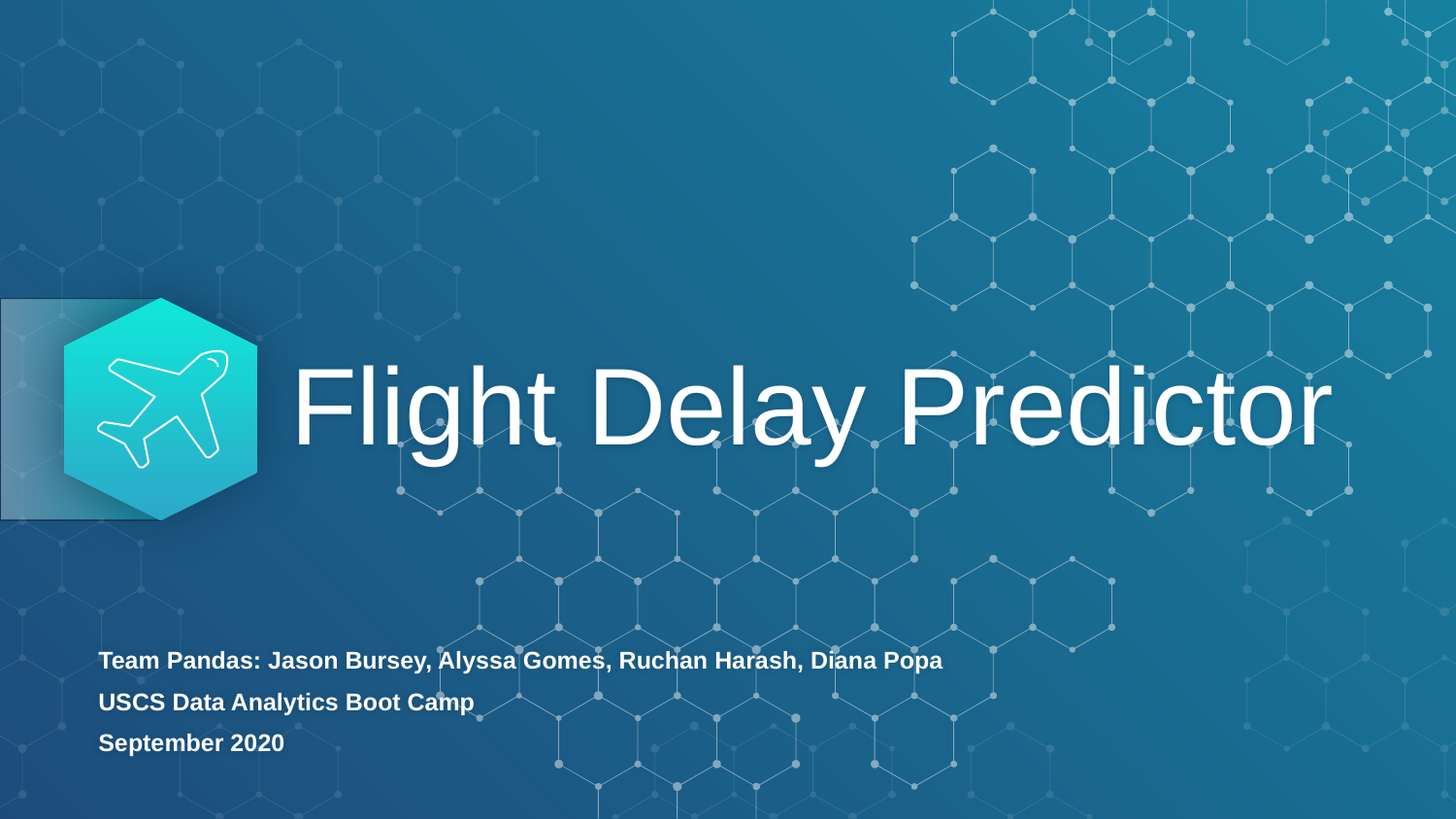

# Flight Delay Predictor

Team Pandas: Jason Bursey, Alyssa Gomes, Ruchan Harash, Diana Popa
USCS Data Analytics Boot Camp
September 2020